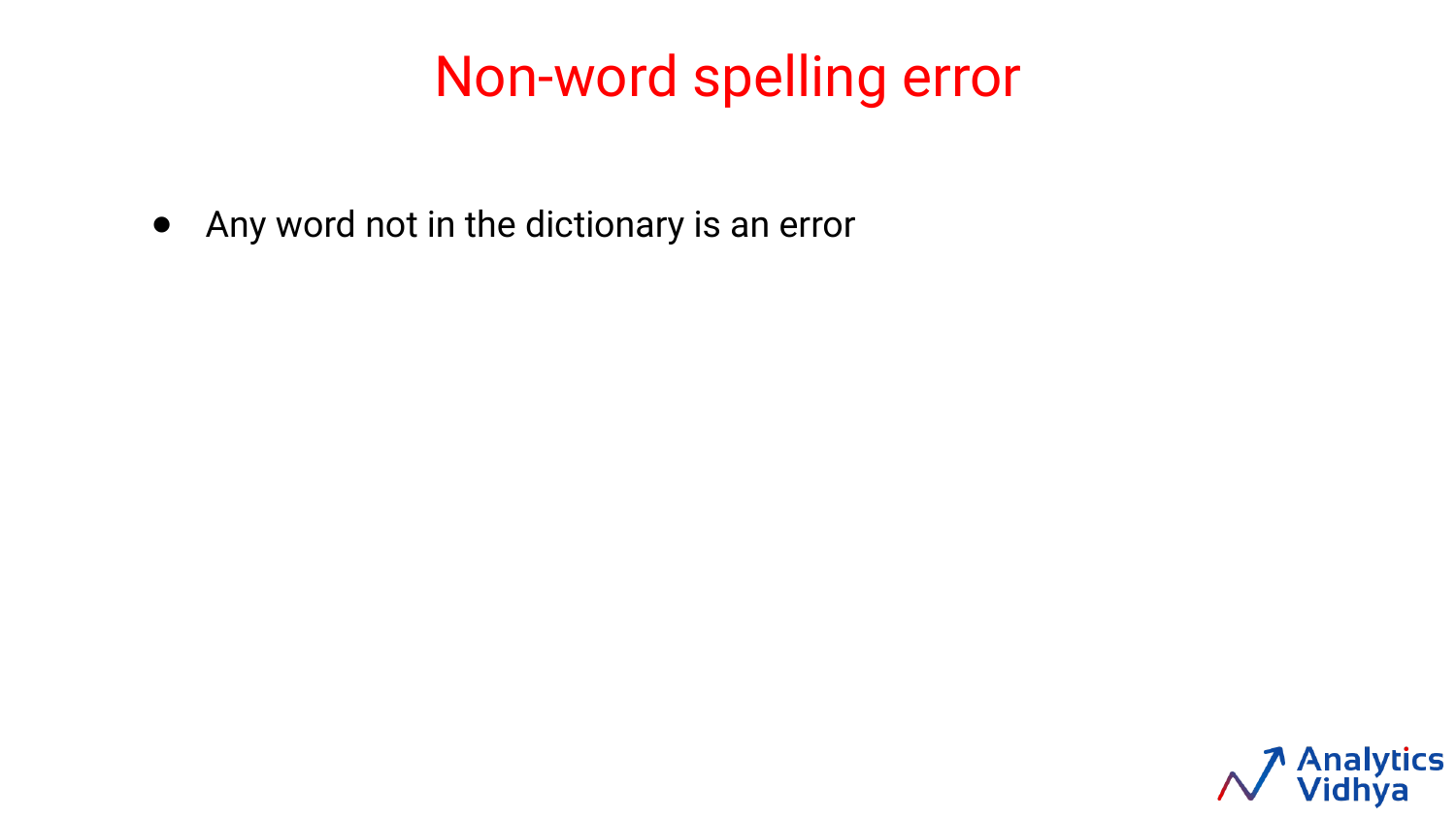

Non-word spelling error
Any word not in the dictionary is an error